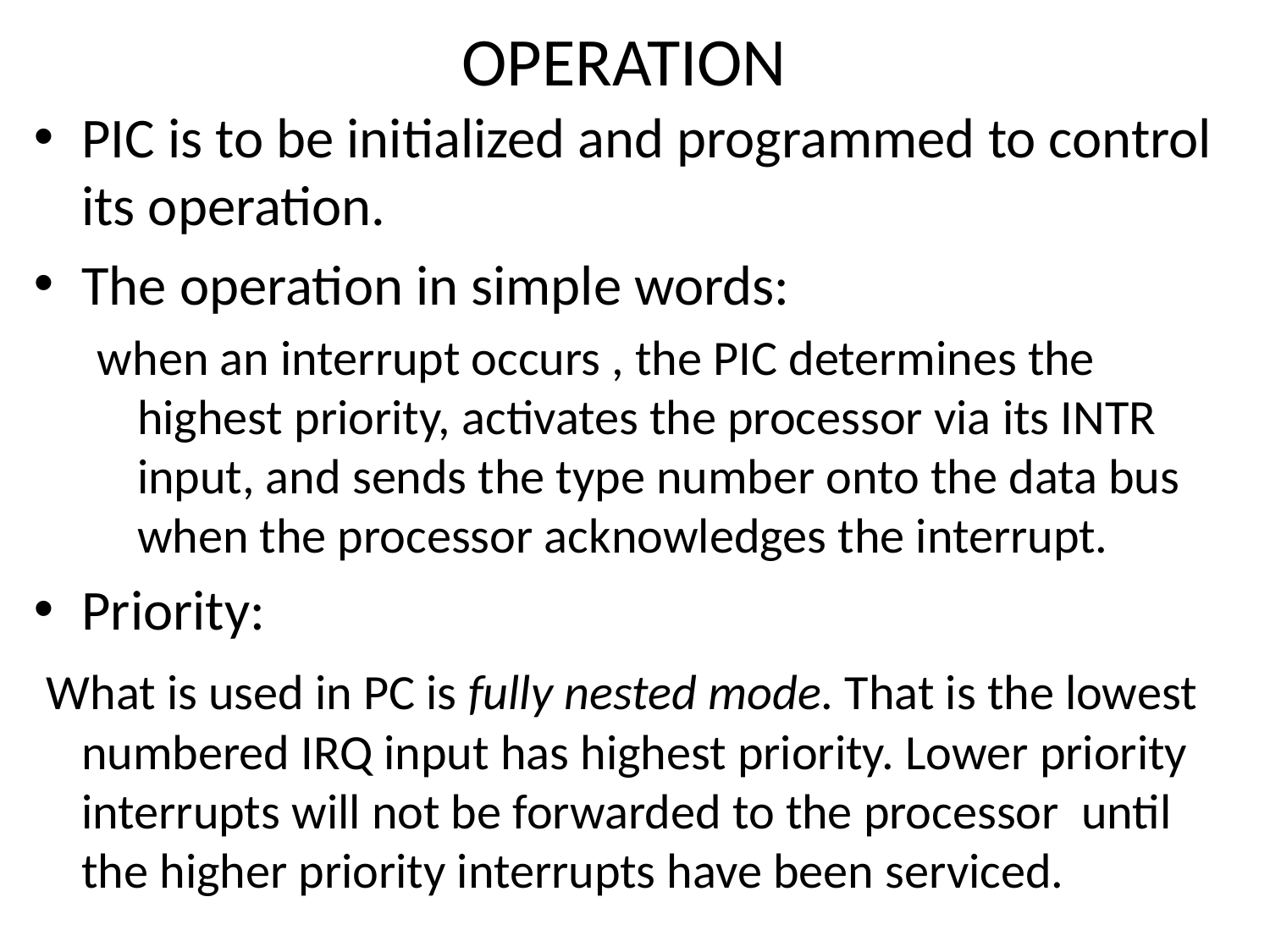

# OPERATION
PIC is to be initialized and programmed to control its operation.
The operation in simple words:
when an interrupt occurs , the PIC determines the highest priority, activates the processor via its INTR input, and sends the type number onto the data bus when the processor acknowledges the interrupt.
Priority:
 What is used in PC is fully nested mode. That is the lowest numbered IRQ input has highest priority. Lower priority interrupts will not be forwarded to the processor  until the higher priority interrupts have been serviced.